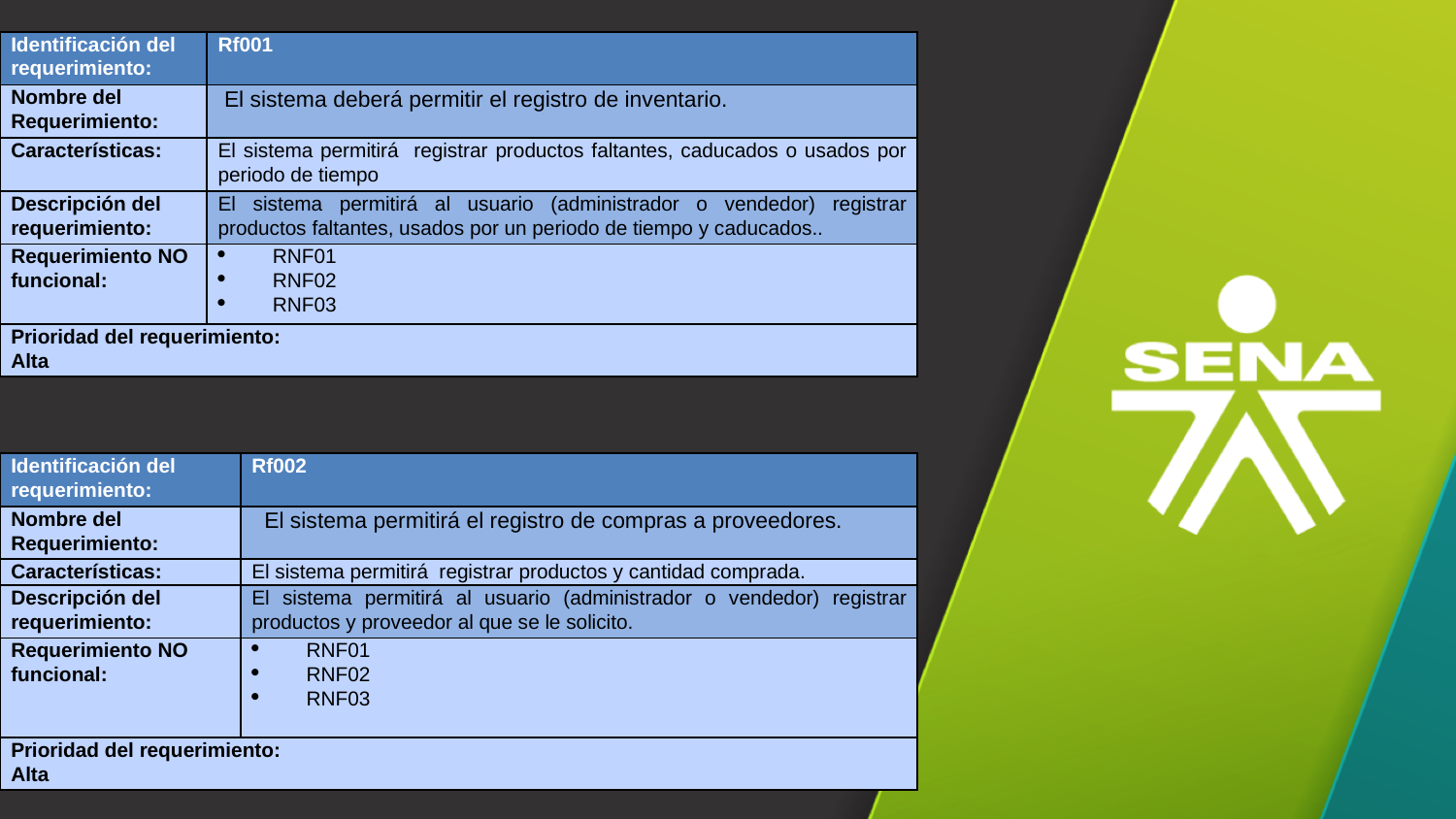

| Identificación del requerimiento: | Rf001 |
| --- | --- |
| Nombre del Requerimiento: | El sistema deberá permitir el registro de inventario. |
| Características: | El sistema permitirá registrar productos faltantes, caducados o usados por periodo de tiempo |
| Descripción del requerimiento: | El sistema permitirá al usuario (administrador o vendedor) registrar productos faltantes, usados por un periodo de tiempo y caducados.. |
| Requerimiento NO funcional: | RNF01 RNF02 RNF03 |
| Prioridad del requerimiento: Alta |  |
| Identificación del requerimiento: | Rf002 |
| --- | --- |
| Nombre del Requerimiento: | El sistema permitirá el registro de compras a proveedores. |
| Características: | El sistema permitirá registrar productos y cantidad comprada. |
| Descripción del requerimiento: | El sistema permitirá al usuario (administrador o vendedor) registrar productos y proveedor al que se le solicito. |
| Requerimiento NO funcional: | RNF01 RNF02 RNF03 |
| Prioridad del requerimiento: Alta |  |